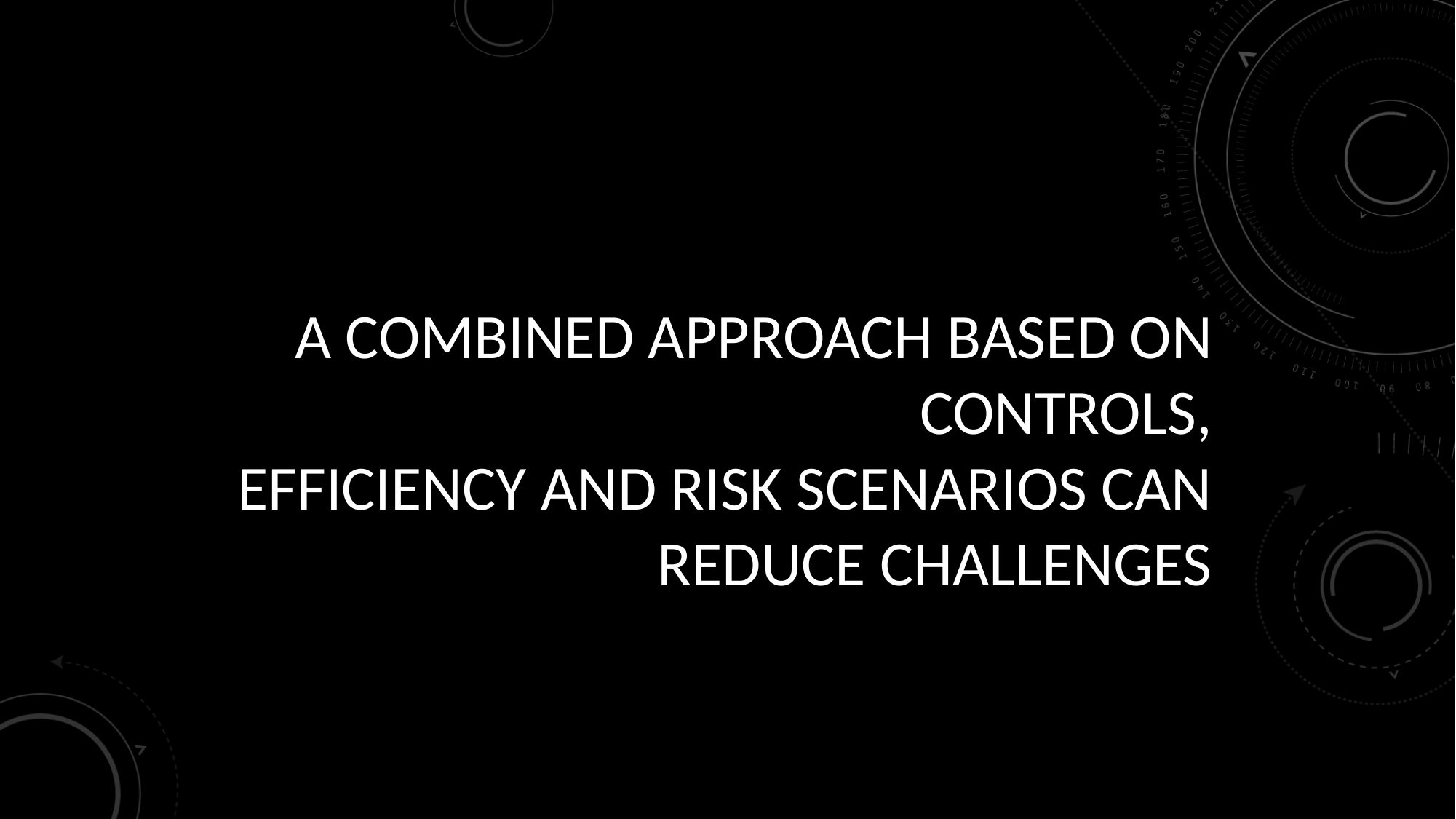

# A combined approach based on controls, efficiency and risk scenarios can reduce challenges